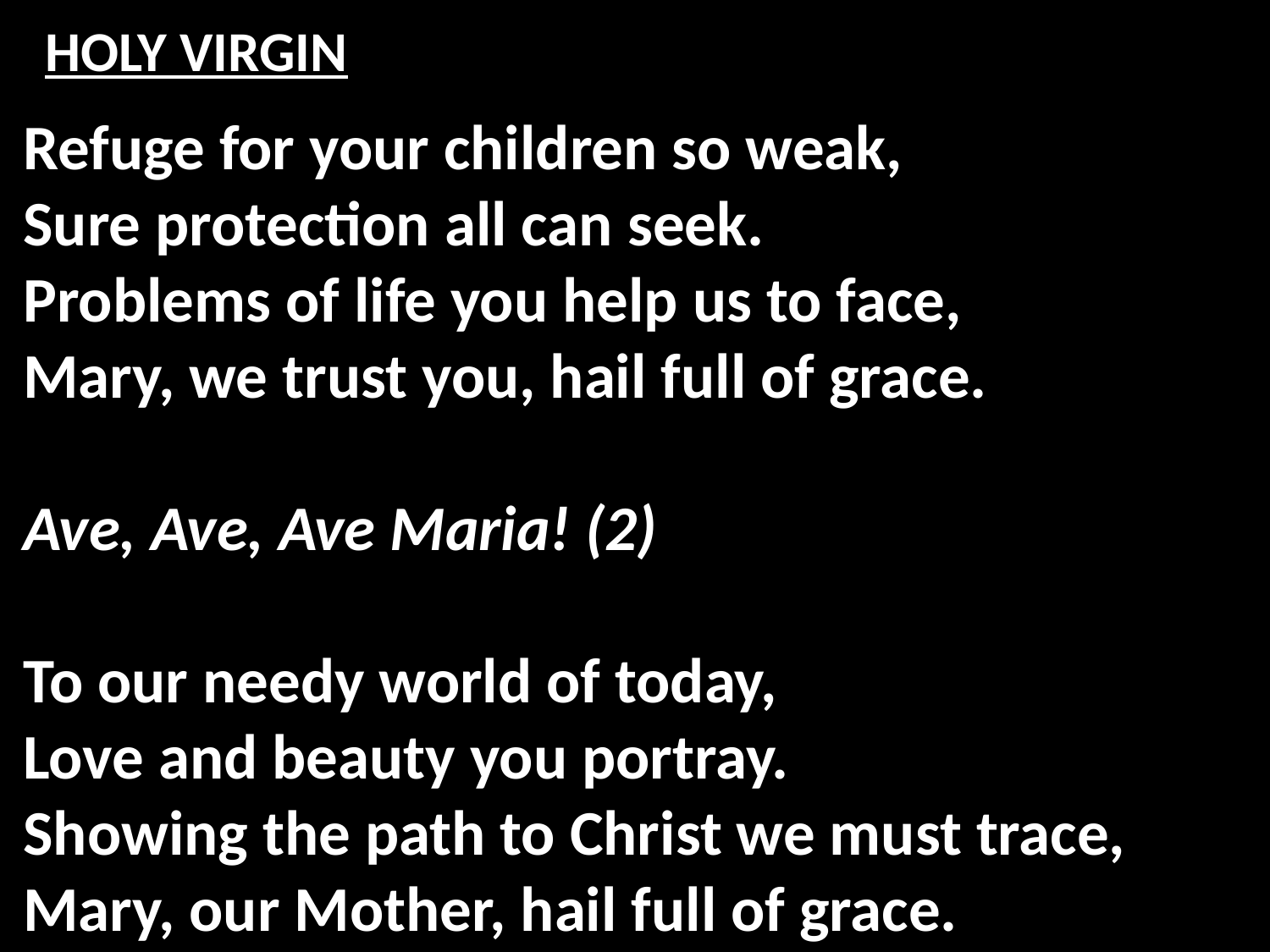

# HOLY VIRGIN
Refuge for your children so weak,
Sure protection all can seek.
Problems of life you help us to face,
Mary, we trust you, hail full of grace.

Ave, Ave, Ave Maria! (2)

To our needy world of today,
Love and beauty you portray.
Showing the path to Christ we must trace,
Mary, our Mother, hail full of grace.